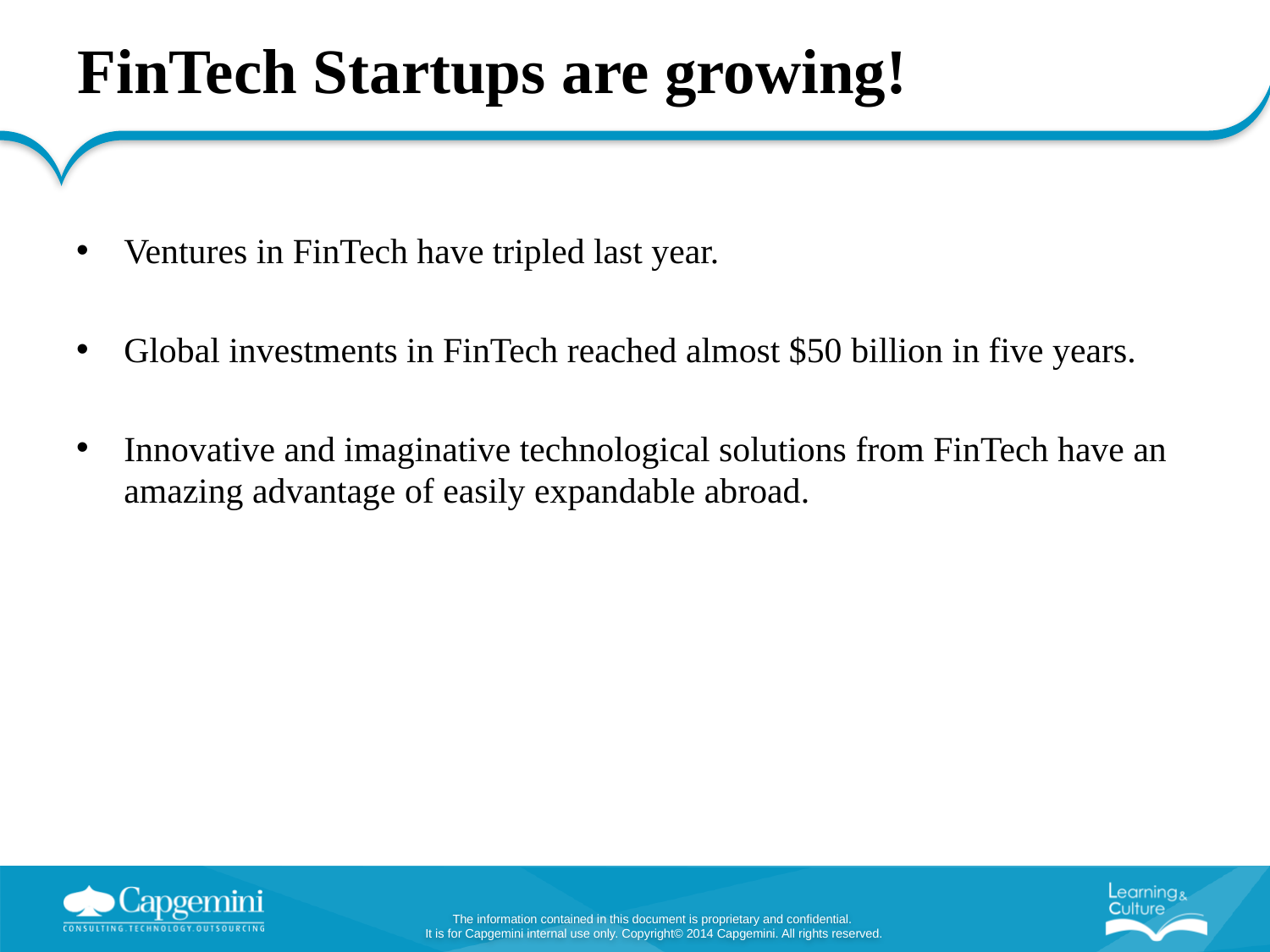

# FinTech Startups are growing!
Ventures in FinTech have tripled last year.

Global investments in FinTech reached almost $50 billion in five years.

Innovative and imaginative technological solutions from FinTech have an amazing advantage of easily expandable abroad.